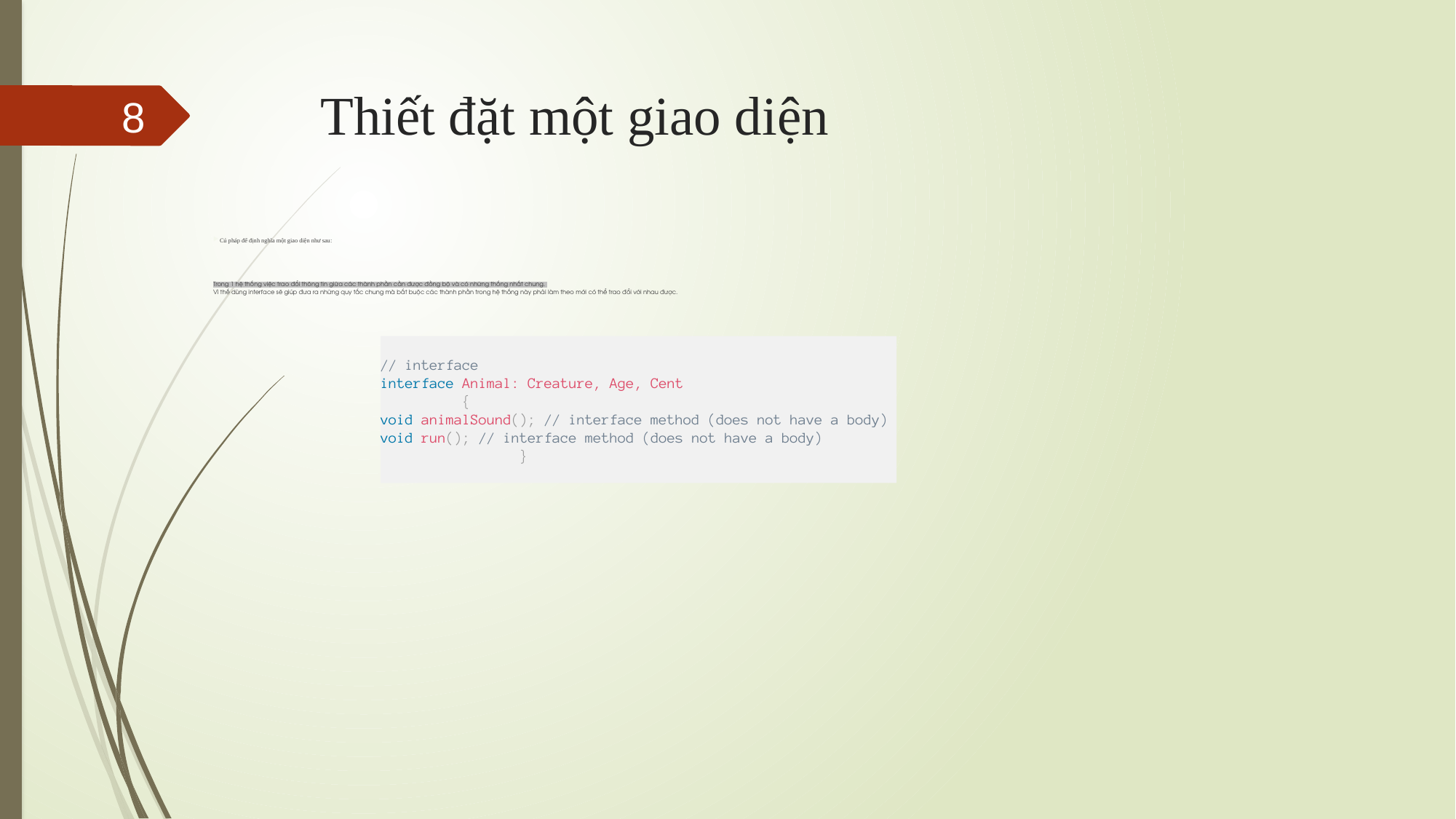

# Thiết đặt một giao diện
8
Cú pháp để định nghĩa một giao diện như sau:

Trong 1 hệ thống việc trao đổi thông tin giữa các thành phần cần được đồng bộ và có những thống nhất chung.
Vì thế dùng interface sẽ giúp đưa ra những quy tắc chung mà bắt buộc các thành phần trong hệ thống này phải làm theo mới có thể trao đổi với nhau được.

// interface
interface Animal: Creature, Age, Cent
          {
void animalSound(); // interface method (does not have a body)
void run(); // interface method (does not have a body)
                 }